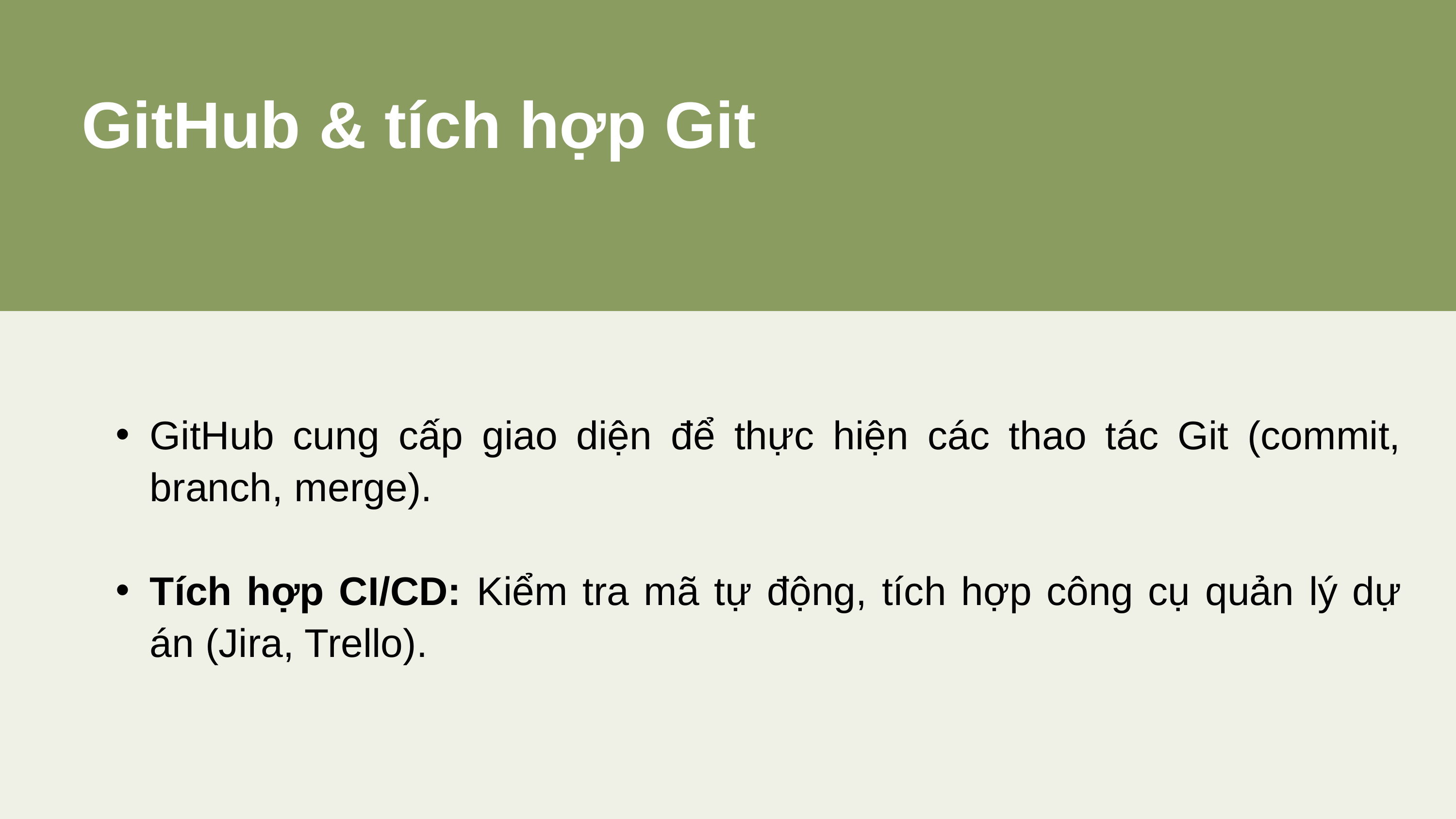

GitHub & tích hợp Git
GitHub cung cấp giao diện để thực hiện các thao tác Git (commit, branch, merge).

Tích hợp CI/CD: Kiểm tra mã tự động, tích hợp công cụ quản lý dự án (Jira, Trello).